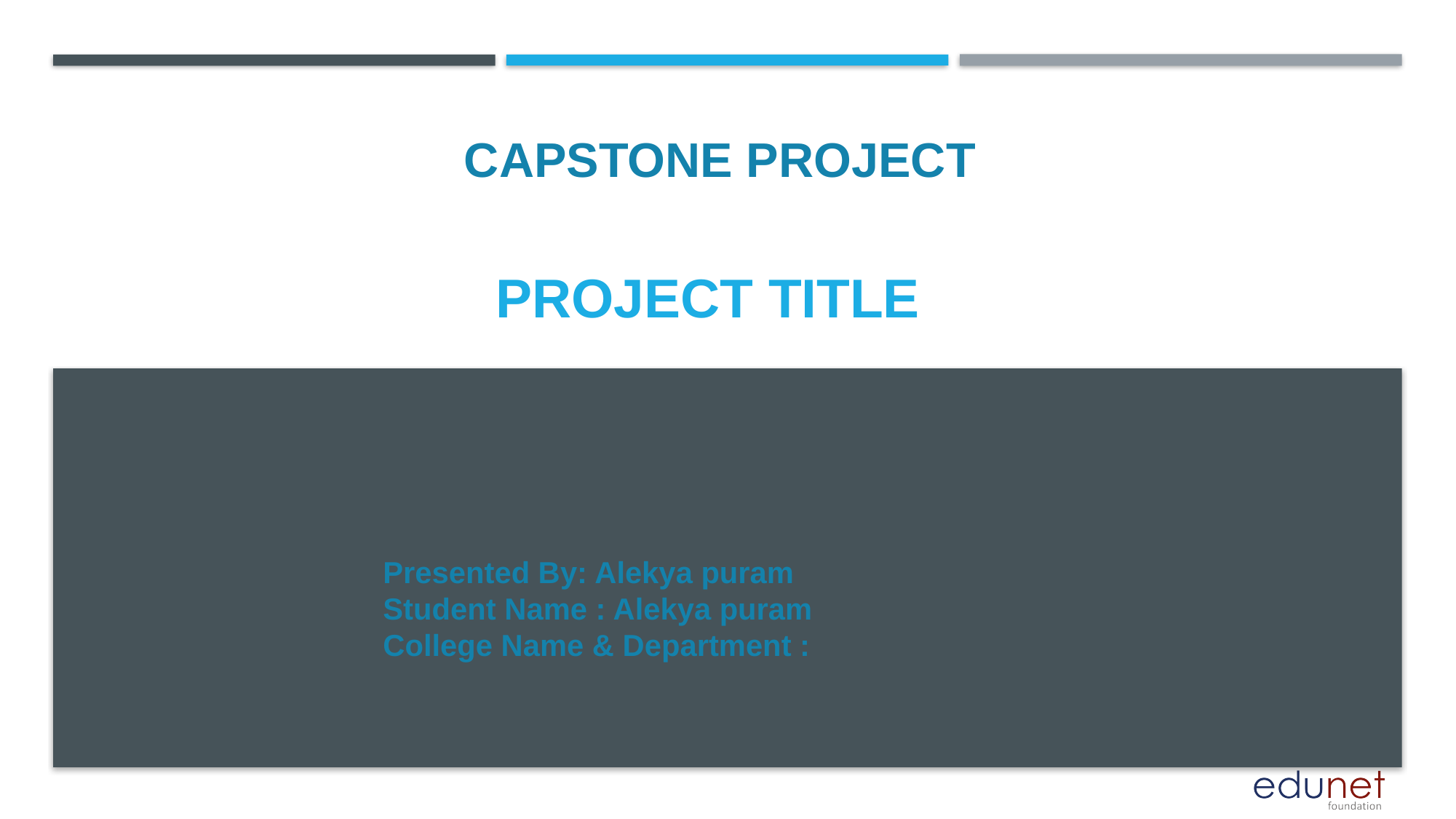

CAPSTONE PROJECT
# PROJECT TITLE
Presented By: Alekya puram
Student Name : Alekya puram
College Name & Department :